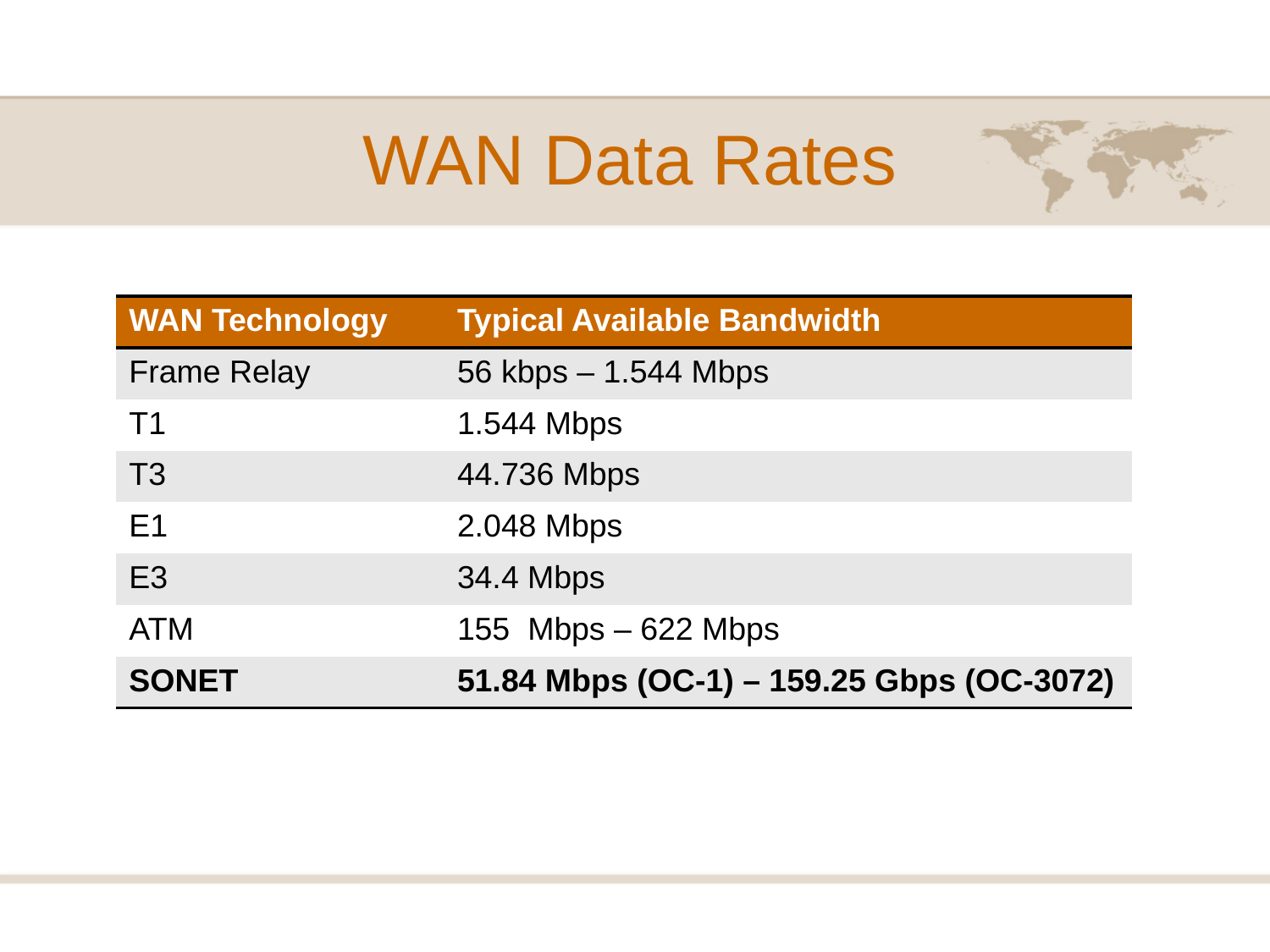

# WAN Data Rates
| WAN Technology | Typical Available Bandwidth |
| --- | --- |
| Frame Relay | 56 kbps – 1.544 Mbps |
| T1 | 1.544 Mbps |
| T3 | 44.736 Mbps |
| E1 | 2.048 Mbps |
| E3 | 34.4 Mbps |
| ATM | 155 Mbps – 622 Mbps |
| SONET | 51.84 Mbps (OC-1) – 159.25 Gbps (OC-3072) |